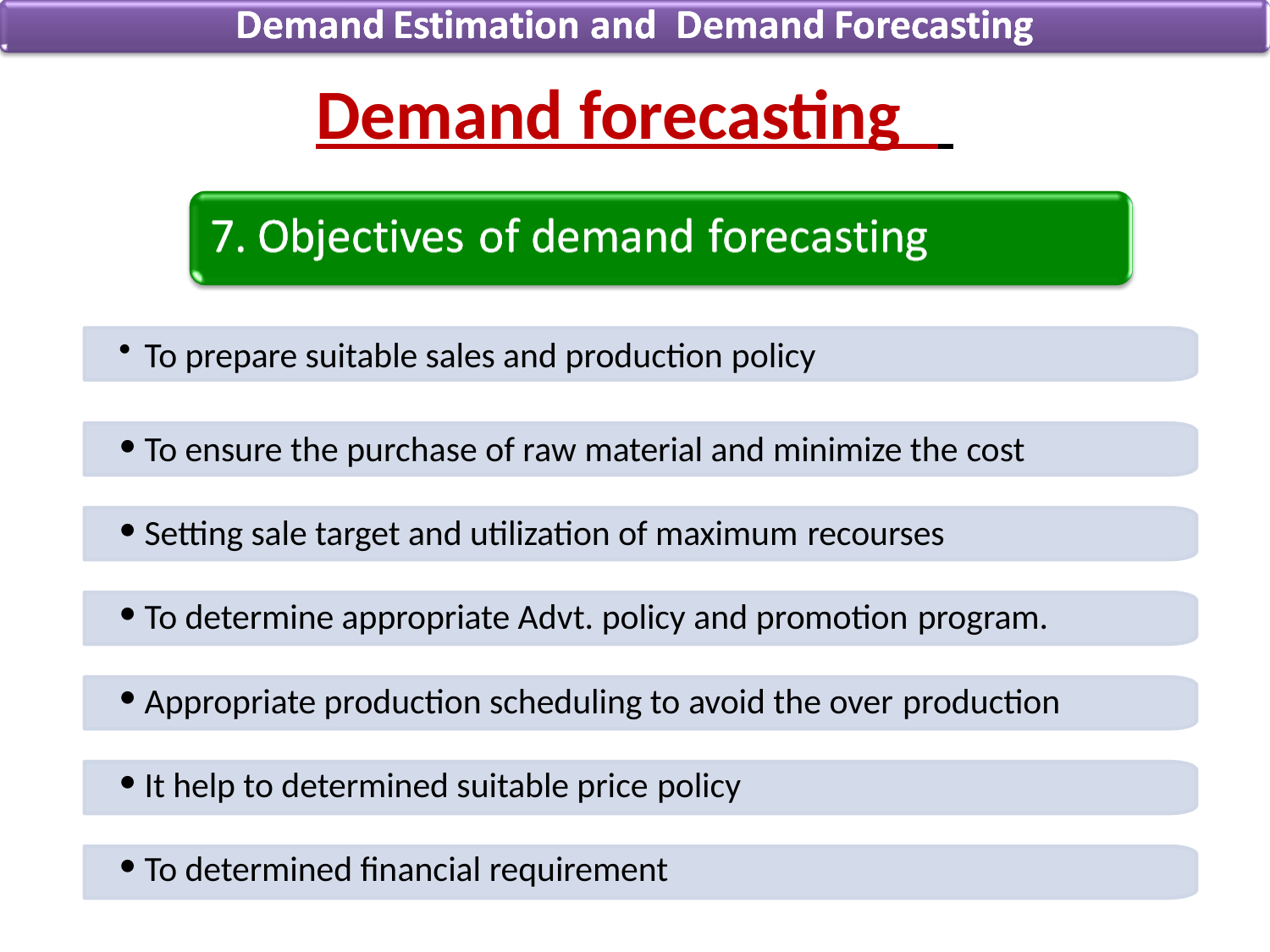

# Demand forecasting

To prepare suitable sales and production policy

To ensure the purchase of raw material and minimize the cost

Setting sale target and utilization of maximum recourses

To determine appropriate Advt. policy and promotion program.

Appropriate production scheduling to avoid the over production

It help to determined suitable price policy

To determined financial requirement